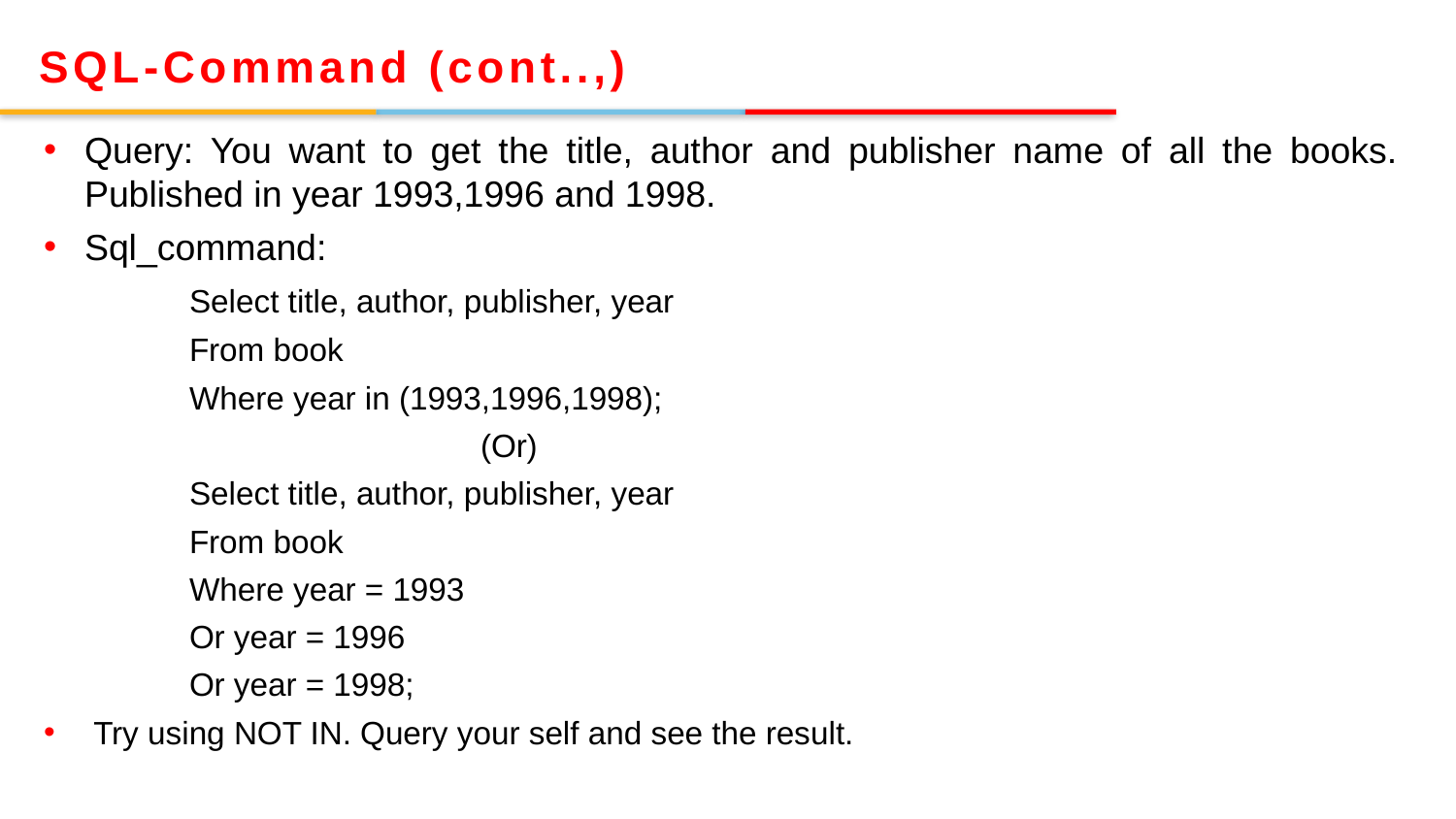

SQL-Command (cont..,)
Query: You want to get the title, author and publisher name of all the books. Published in year 1993,1996 and 1998.
Sql_command:
	Select title, author, publisher, year
	From book
	Where year in (1993,1996,1998);
			(Or)
	Select title, author, publisher, year
	From book
	Where year = 1993
	Or year = 1996
	Or year = 1998;
 Try using NOT IN. Query your self and see the result.